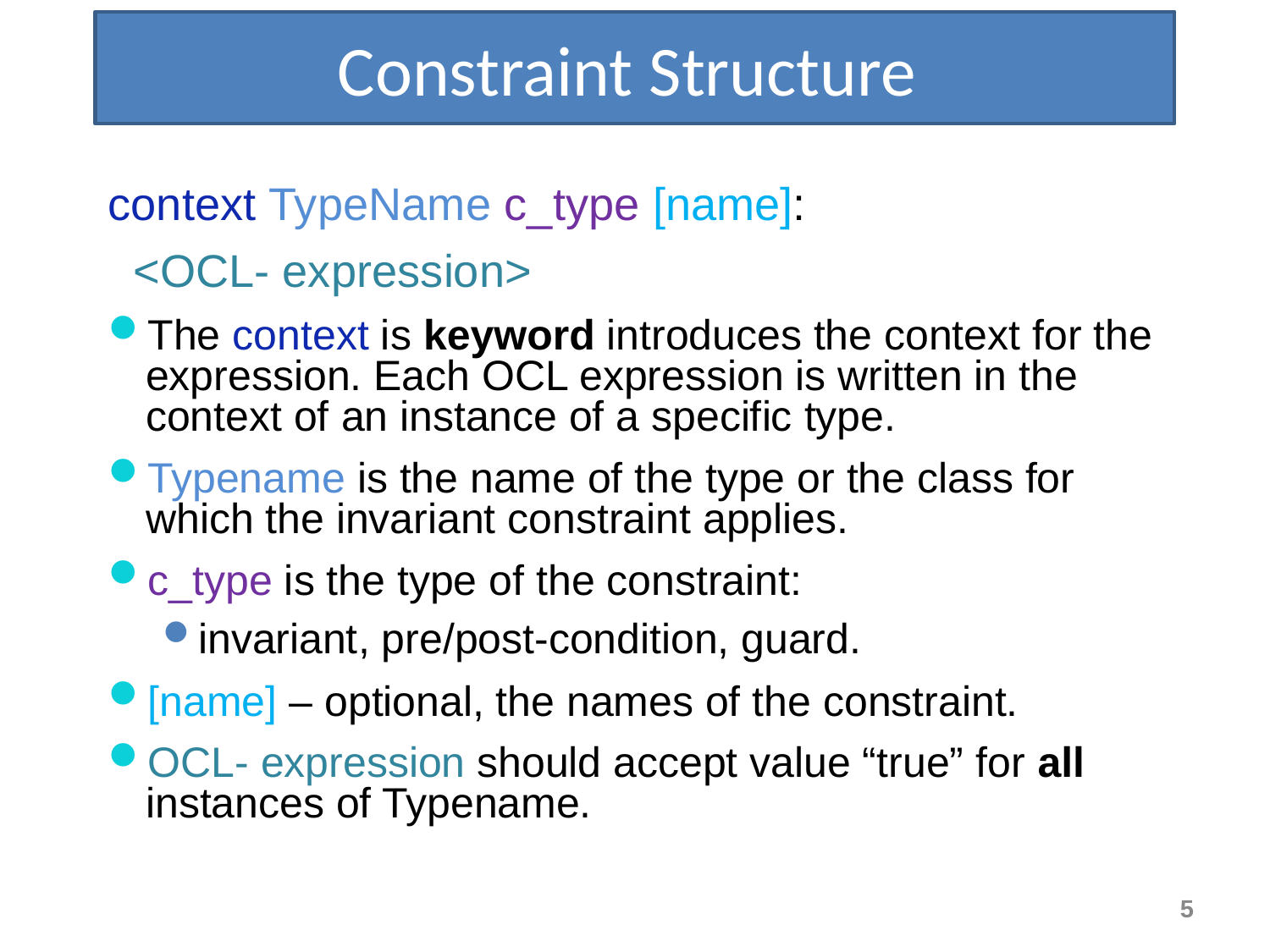

Constraint Structure
context TypeName c_type [name]:
  <OCL- expression>
The context is keyword introduces the context for the expression. Each OCL expression is written in the context of an instance of a specific type.
Typename is the name of the type or the class for which the invariant constraint applies.
c_type is the type of the constraint:
invariant, pre/post-condition, guard.
[name] – optional, the names of the constraint.
OCL- expression should accept value “true” for all instances of Typename.

5